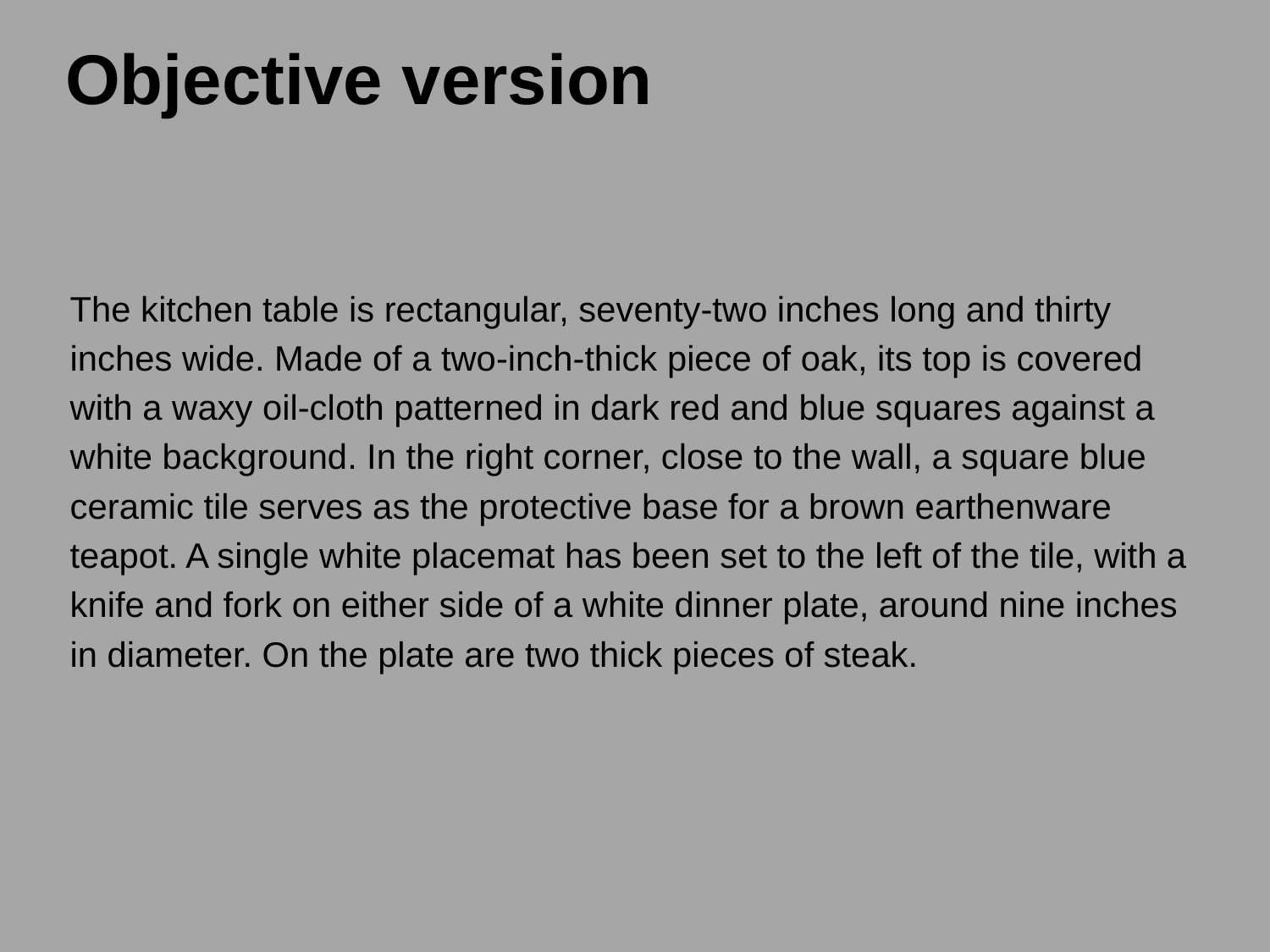

# Objective version
The kitchen table is rectangular, seventy-two inches long and thirty
inches wide. Made of a two-inch-thick piece of oak, its top is covered
with a waxy oil-cloth patterned in dark red and blue squares against a
white background. In the right corner, close to the wall, a square blue
ceramic tile serves as the protective base for a brown earthenware
teapot. A single white placemat has been set to the left of the tile, with a
knife and fork on either side of a white dinner plate, around nine inches
in diameter. On the plate are two thick pieces of steak.